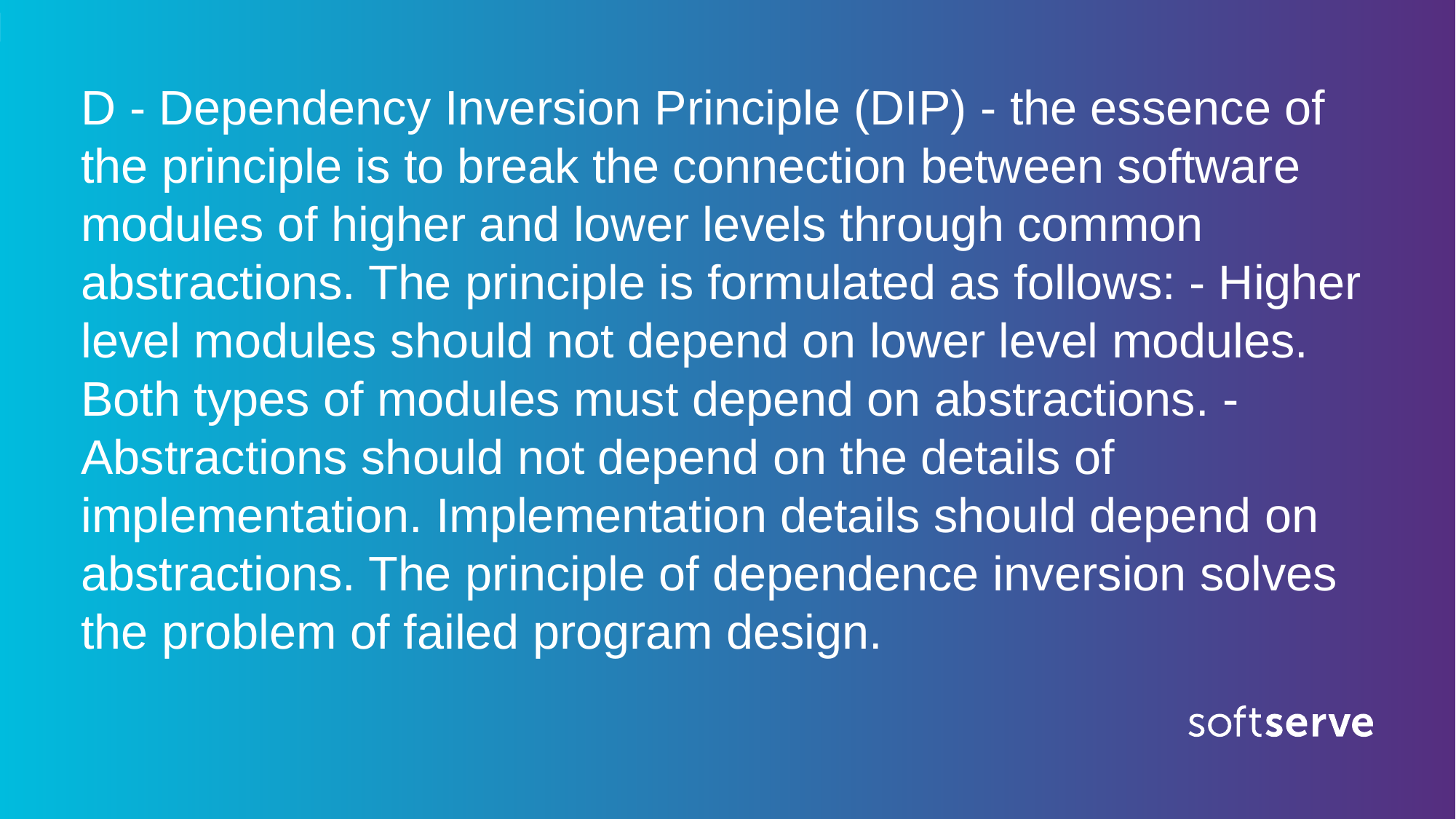

D - Dependency Inversion Principle (DIP) - the essence of the principle is to break the connection between software modules of higher and lower levels through common abstractions. The principle is formulated as follows: - Higher level modules should not depend on lower level modules. Both types of modules must depend on abstractions. - Abstractions should not depend on the details of implementation. Implementation details should depend on abstractions. The principle of dependence inversion solves the problem of failed program design.